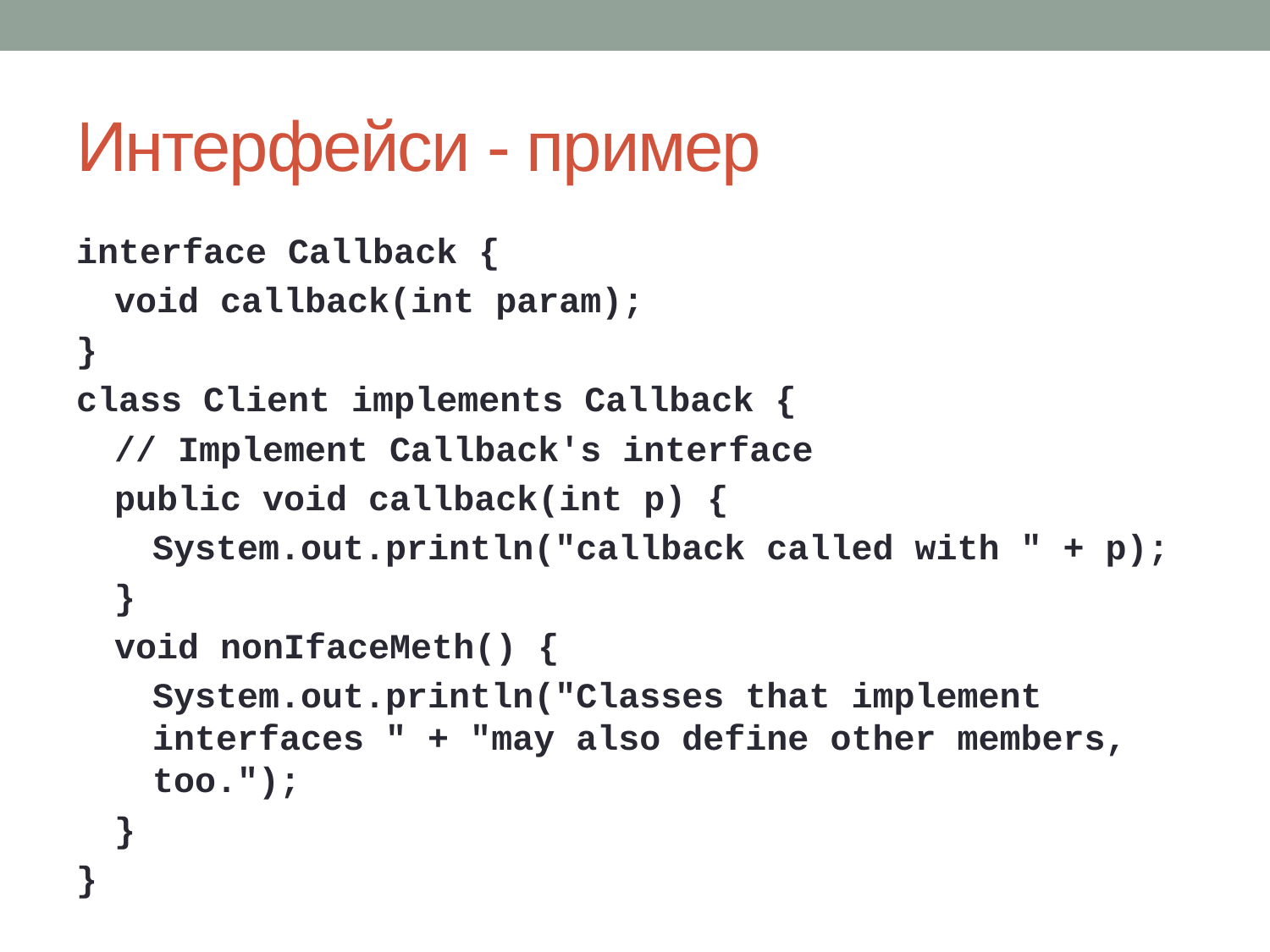

# Интерфейси - пример
interface Callback {
void callback(int param);
}
class Client implements Callback {
// Implement Callback's interface
public void callback(int p) {
System.out.println("callback called with " + p);
}
void nonIfaceMeth() {
System.out.println("Classes that implement interfaces " + "may also define other members, too.");
}
}